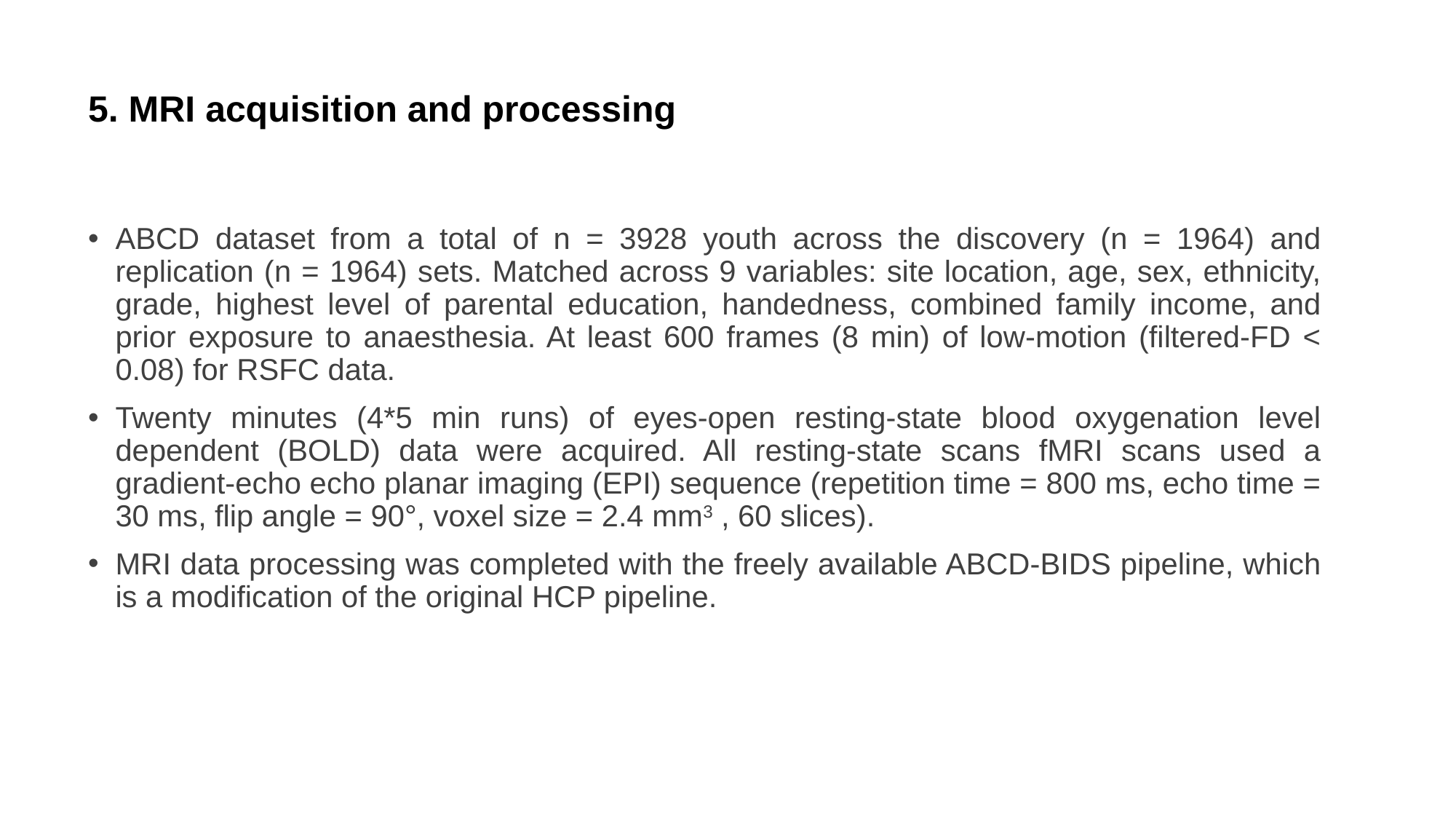

# 5. MRI acquisition and processing
ABCD dataset from a total of n = 3928 youth across the discovery (n = 1964) and replication (n = 1964) sets. Matched across 9 variables: site location, age, sex, ethnicity, grade, highest level of parental education, handedness, combined family income, and prior exposure to anaesthesia. At least 600 frames (8 min) of low-motion (filtered-FD < 0.08) for RSFC data.
Twenty minutes (4*5 min runs) of eyes-open resting-state blood oxygenation level dependent (BOLD) data were acquired. All resting-state scans fMRI scans used a gradient-echo echo planar imaging (EPI) sequence (repetition time = 800 ms, echo time = 30 ms, flip angle = 90°, voxel size = 2.4 mm3 , 60 slices).
MRI data processing was completed with the freely available ABCD-BIDS pipeline, which is a modification of the original HCP pipeline.